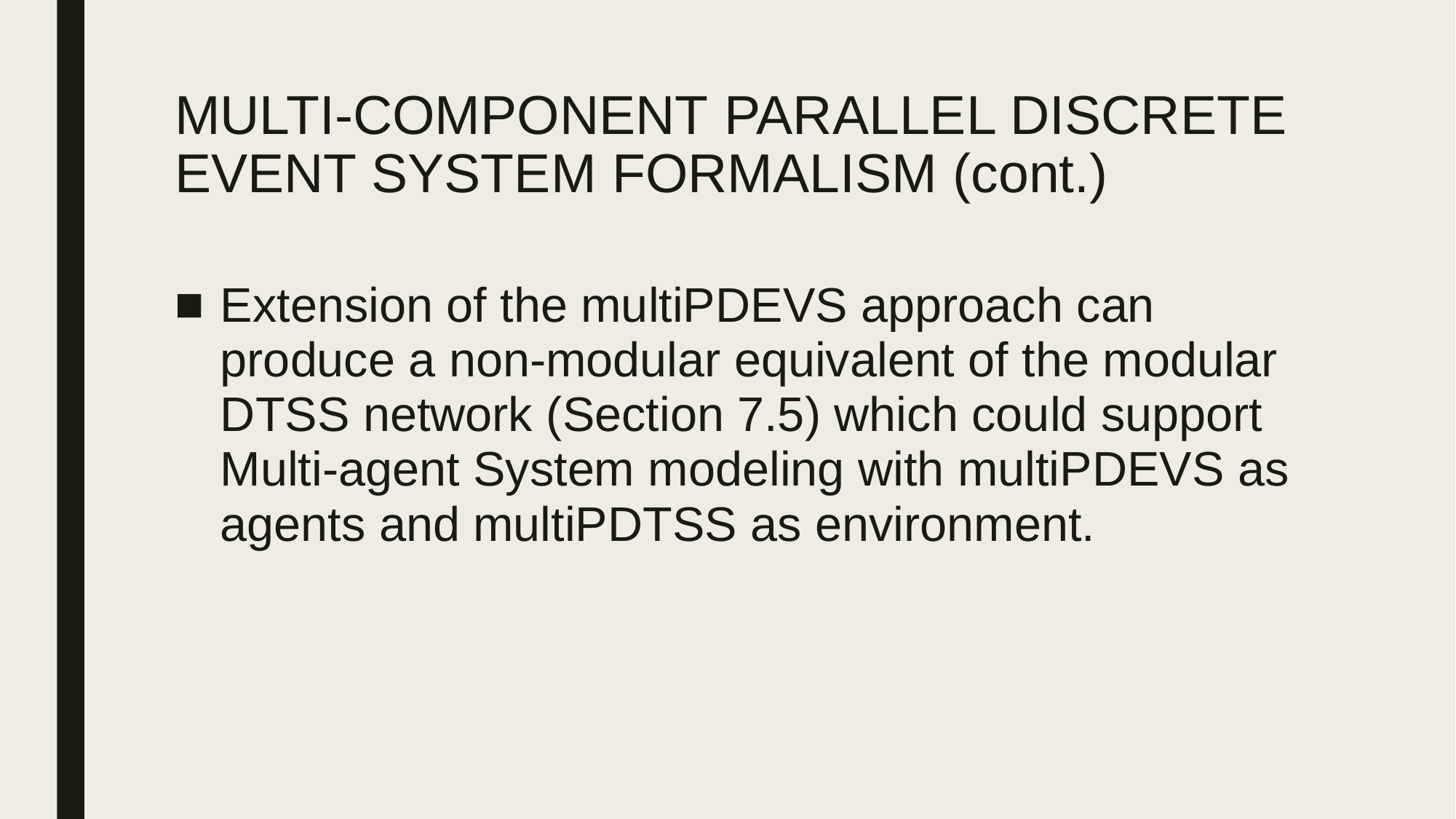

# MULTI-COMPONENT PARALLEL DISCRETE EVENT SYSTEM FORMALISM (cont.)
Extension of the multiPDEVS approach can produce a non-modular equivalent of the modular DTSS network (Section 7.5) which could support Multi-agent System modeling with multiPDEVS as agents and multiPDTSS as environment.